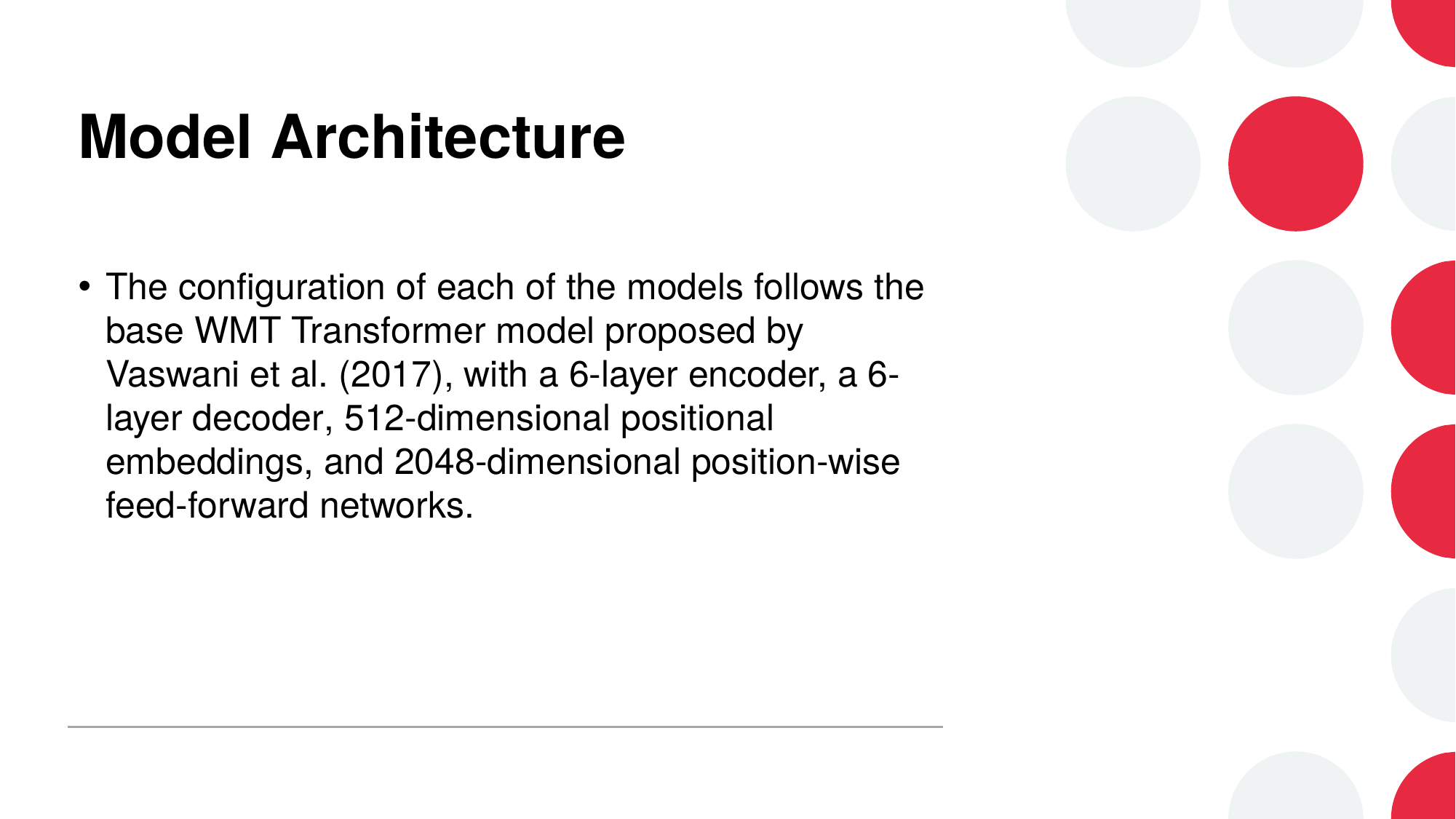

# Model Architecture
The configuration of each of the models follows the base WMT Transformer model proposed by Vaswani et al. (2017), with a 6-layer encoder, a 6-layer decoder, 512-dimensional positional embeddings, and 2048-dimensional position-wise feed-forward networks.